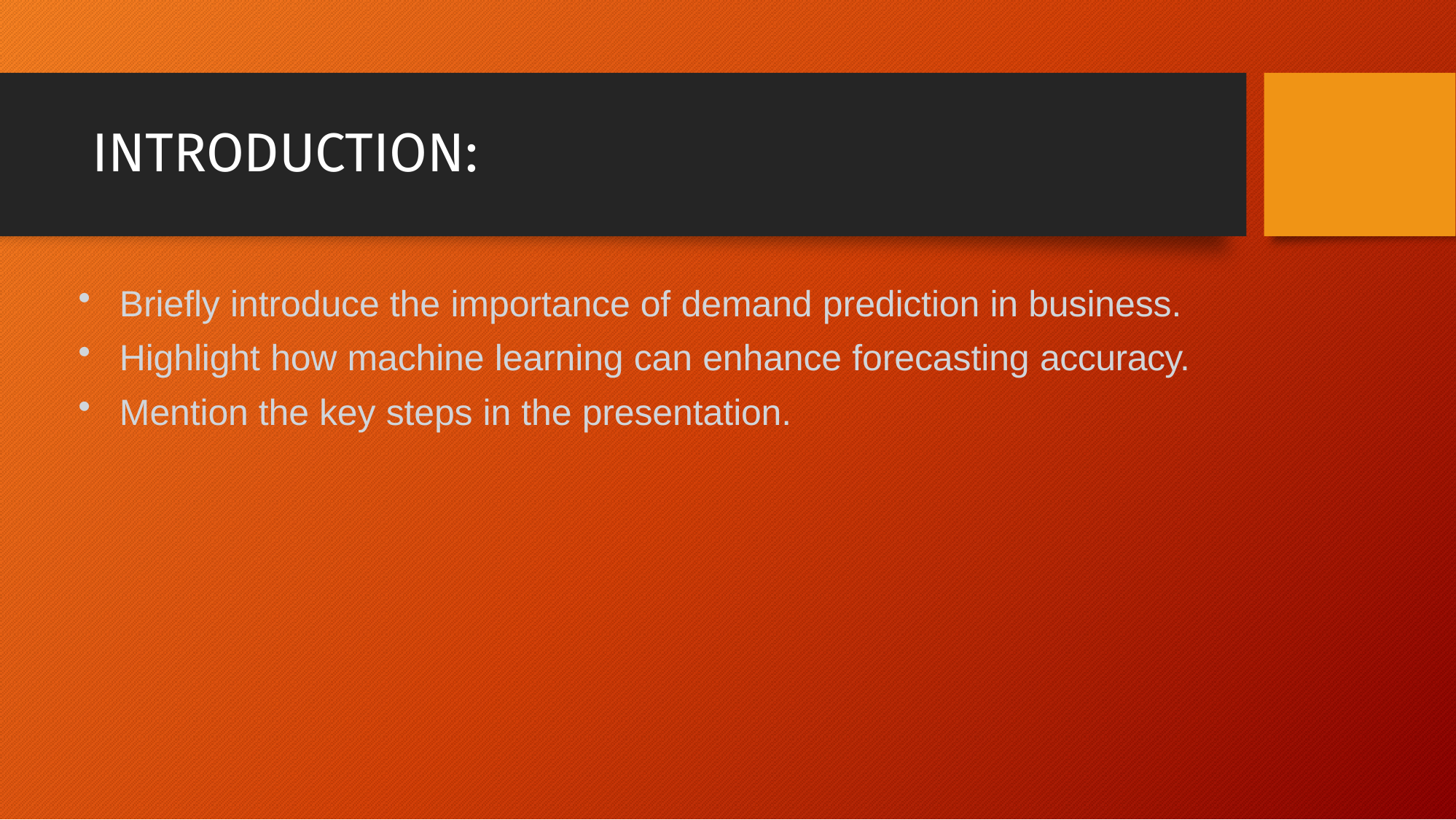

# INTRODUCTION:
Briefly introduce the importance of demand prediction in business.
Highlight how machine learning can enhance forecasting accuracy.
Mention the key steps in the presentation.